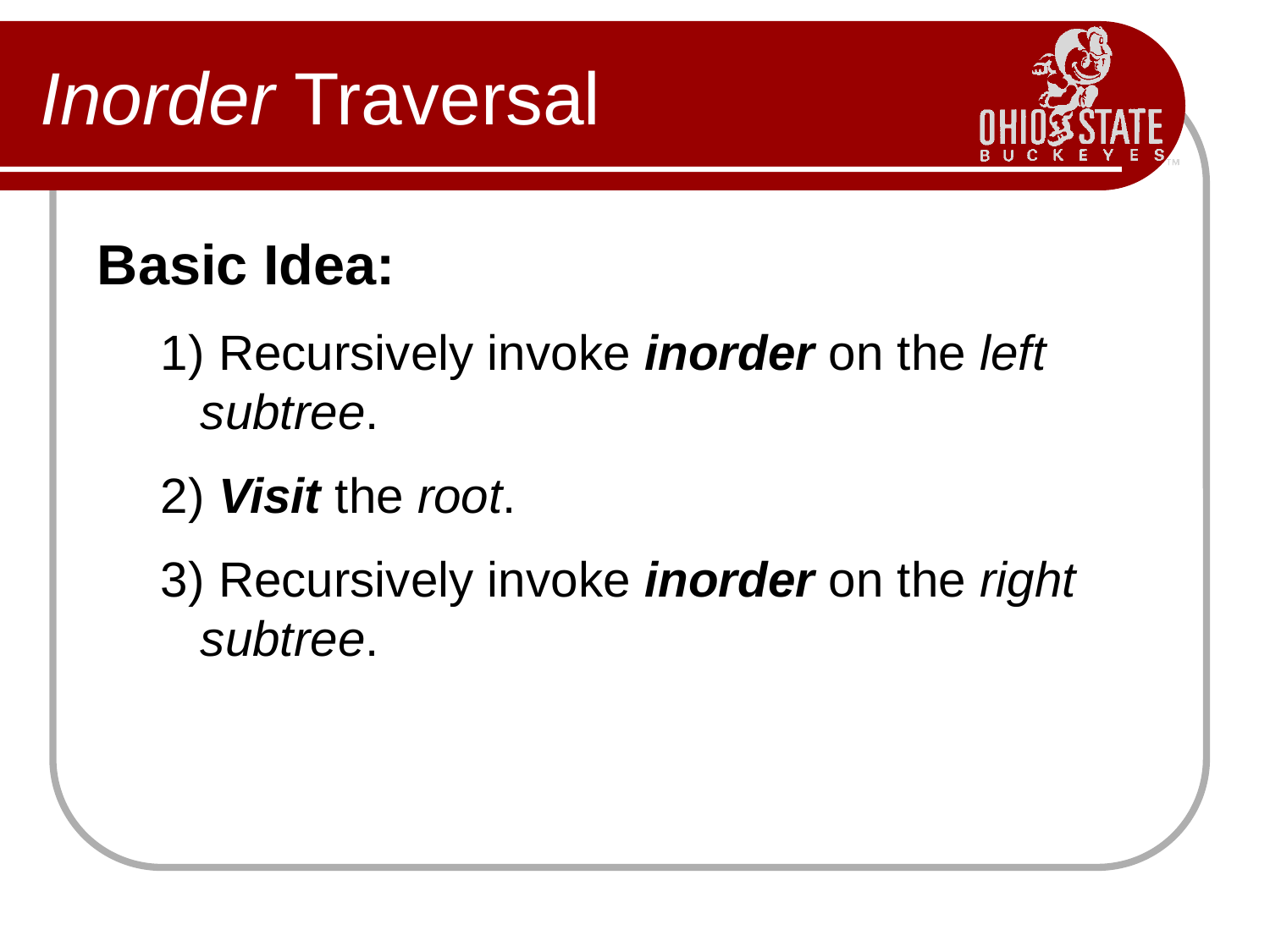

# Inorder Traversal
Basic Idea:
1) Recursively invoke inorder on the left subtree.
2) Visit the root.
3) Recursively invoke inorder on the right subtree.